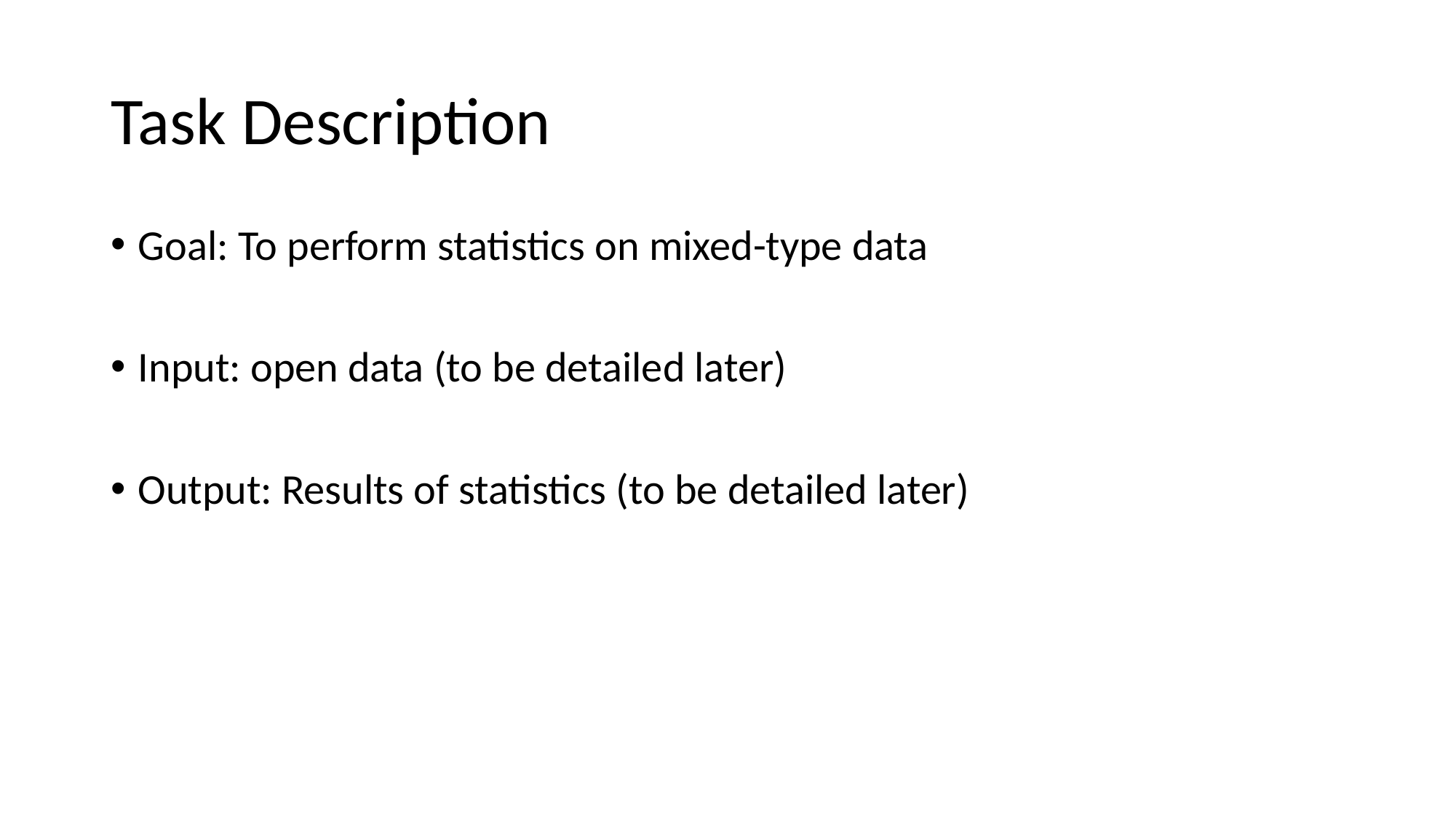

# Task Description
Goal: To perform statistics on mixed-type data

Input: open data (to be detailed later)

Output: Results of statistics (to be detailed later)